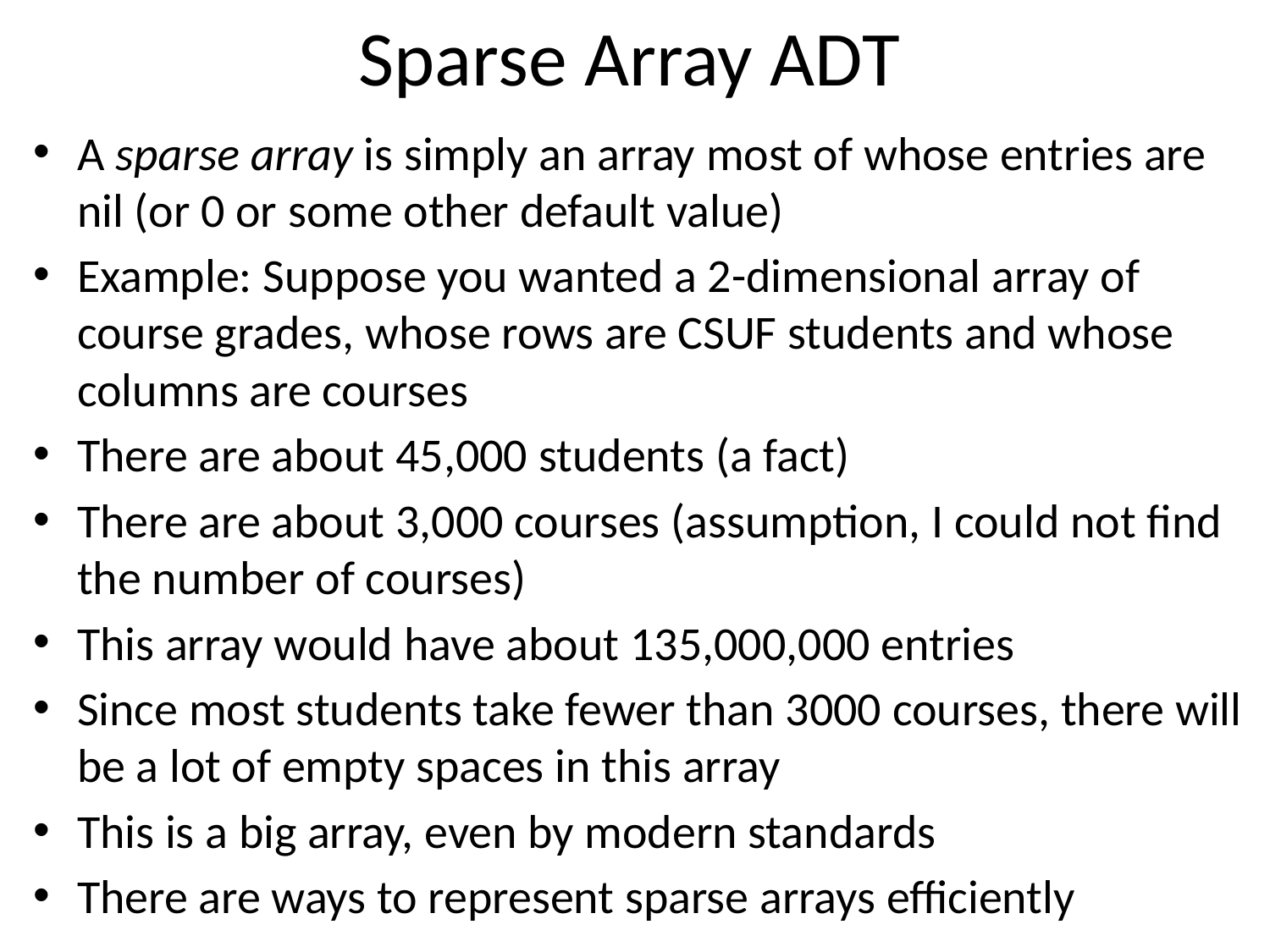

# Sparse Array ADT
A sparse array is simply an array most of whose entries are nil (or 0 or some other default value)
Example: Suppose you wanted a 2-dimensional array of course grades, whose rows are CSUF students and whose columns are courses
There are about 45,000 students (a fact)
There are about 3,000 courses (assumption, I could not find the number of courses)
This array would have about 135,000,000 entries
Since most students take fewer than 3000 courses, there will be a lot of empty spaces in this array
This is a big array, even by modern standards
There are ways to represent sparse arrays efficiently